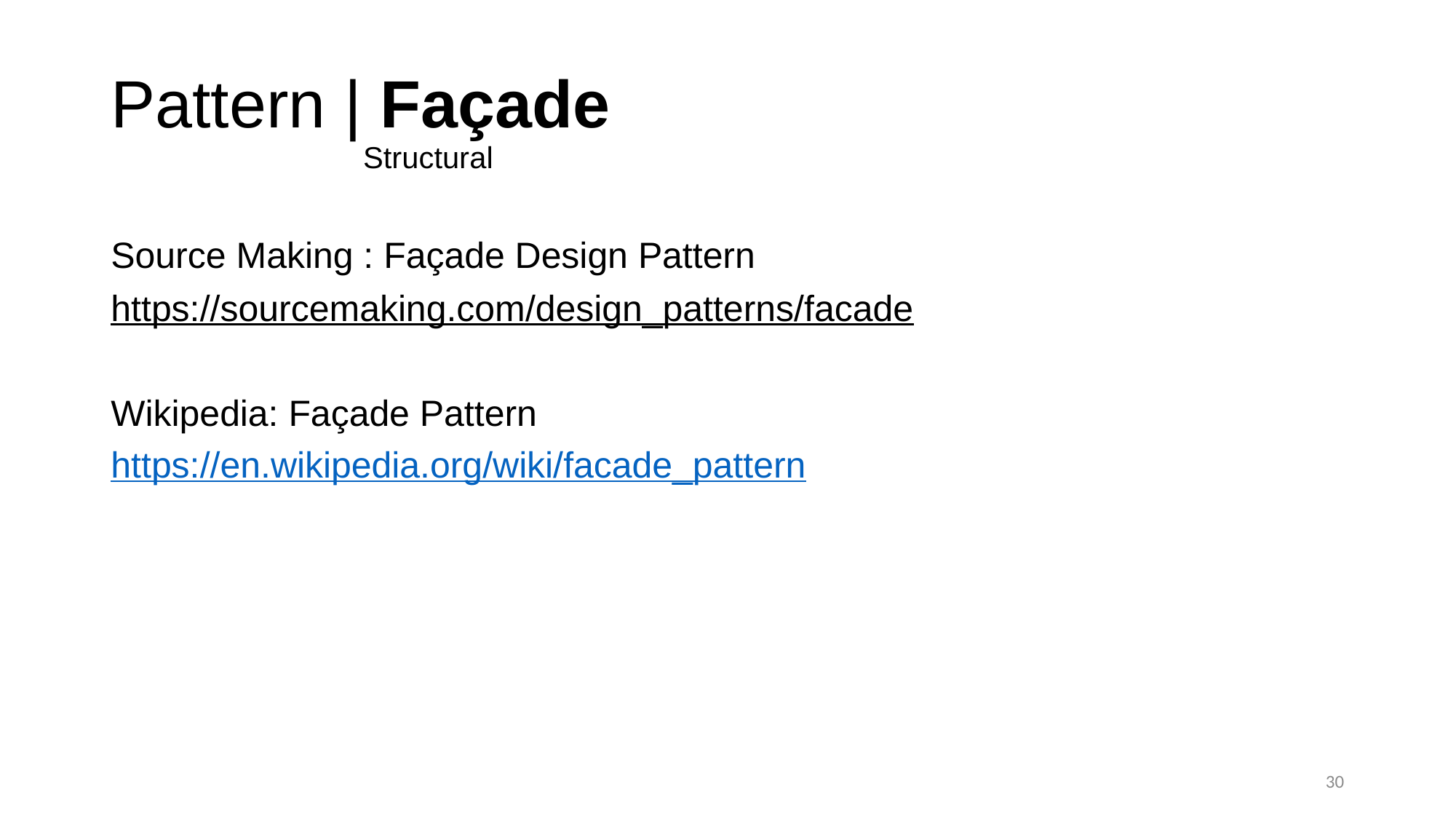

# Pattern | Façade Structural
Source Making : Façade Design Pattern
https://sourcemaking.com/design_patterns/facade

Wikipedia: Façade Pattern
https://en.wikipedia.org/wiki/facade_pattern
30